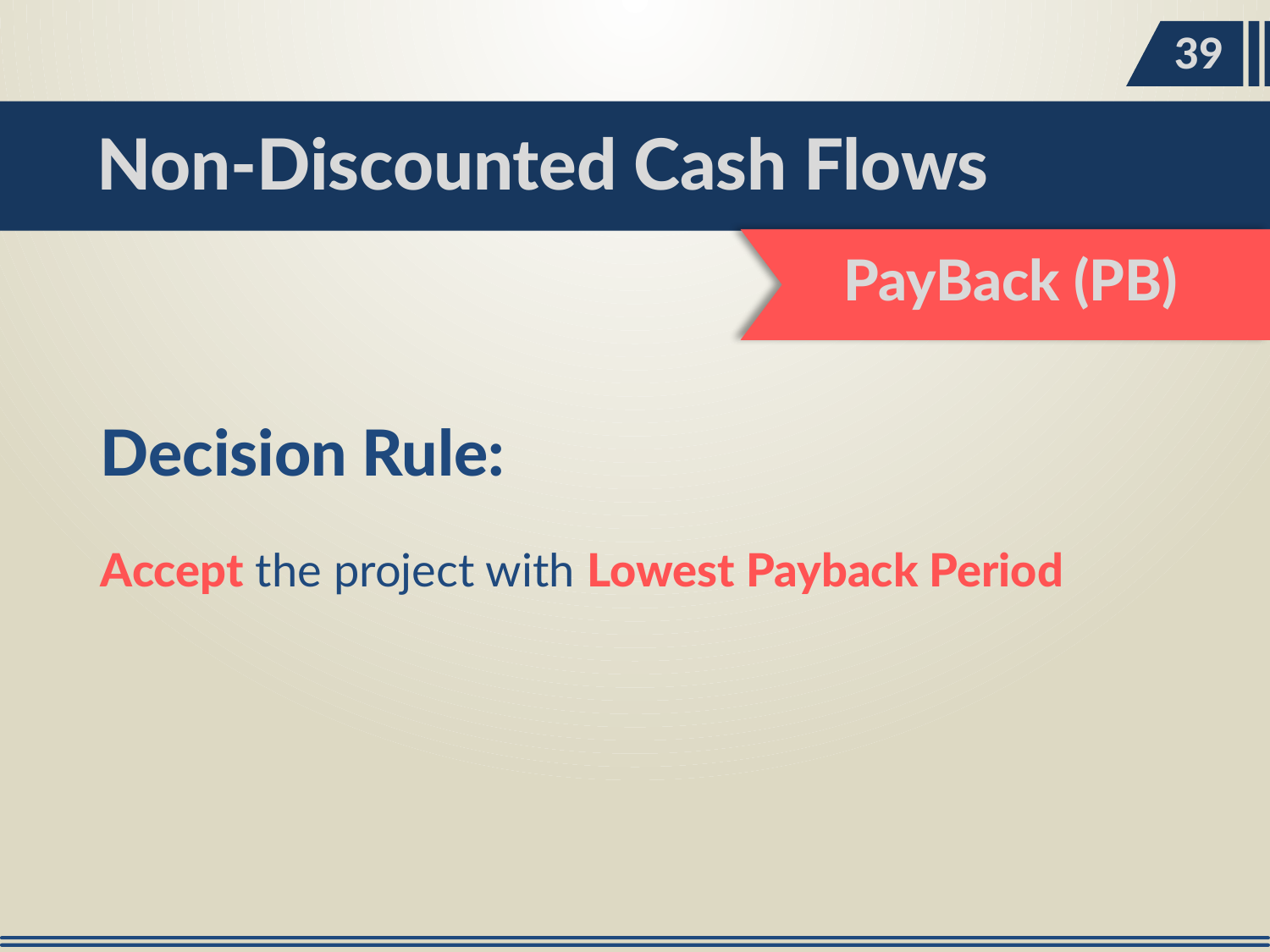

39
Non-Discounted Cash Flows
PayBack (PB)
Decision Rule:
Accept the project with Lowest Payback Period